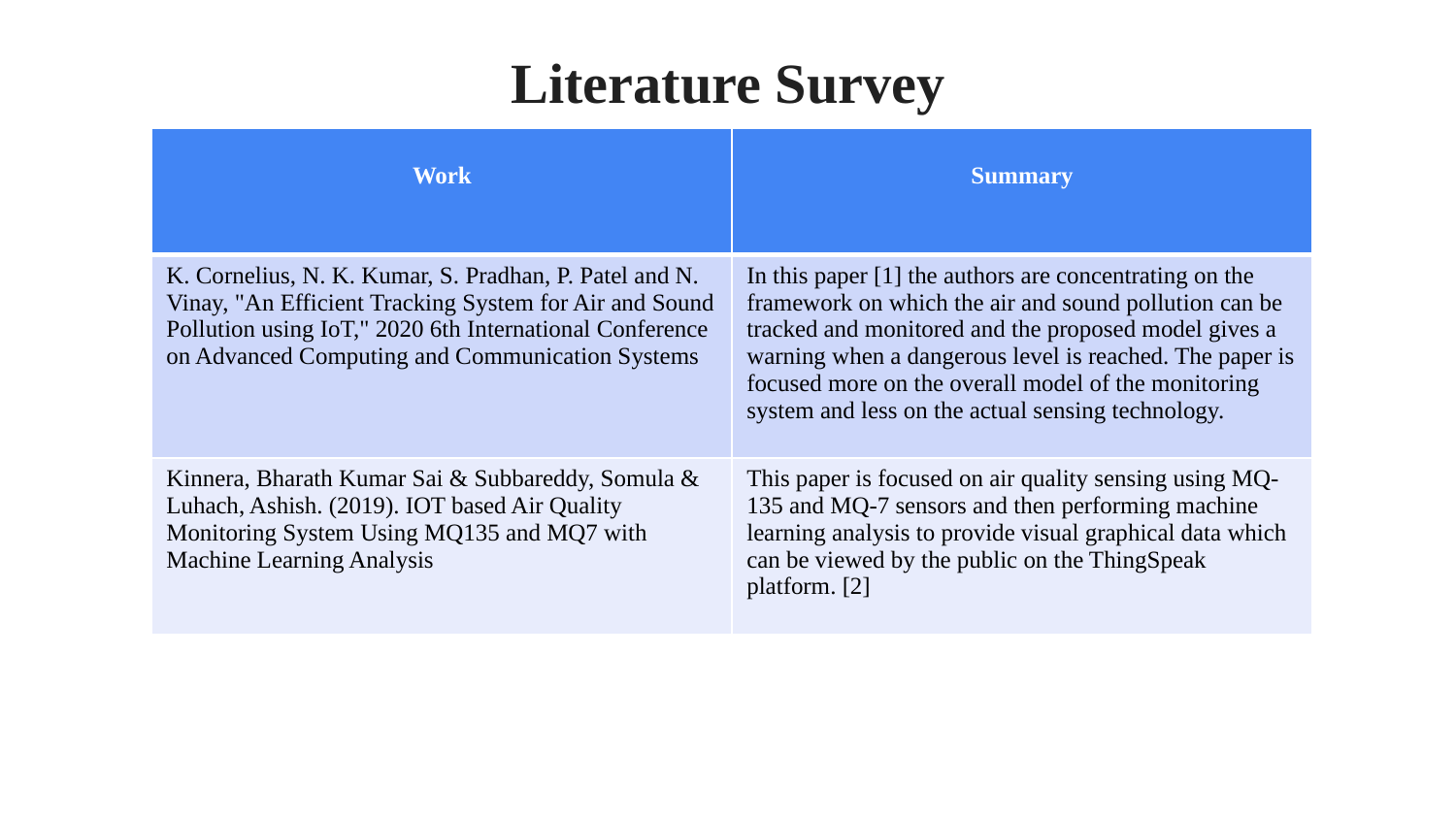

# Literature Survey
| Work | Summary |
| --- | --- |
| K. Cornelius, N. K. Kumar, S. Pradhan, P. Patel and N. Vinay, "An Efficient Tracking System for Air and Sound Pollution using IoT," 2020 6th International Conference on Advanced Computing and Communication Systems | In this paper [1] the authors are concentrating on the framework on which the air and sound pollution can be tracked and monitored and the proposed model gives a warning when a dangerous level is reached. The paper is focused more on the overall model of the monitoring system and less on the actual sensing technology. |
| Kinnera, Bharath Kumar Sai & Subbareddy, Somula & Luhach, Ashish. (2019). IOT based Air Quality Monitoring System Using MQ135 and MQ7 with Machine Learning Analysis | This paper is focused on air quality sensing using MQ-135 and MQ-7 sensors and then performing machine learning analysis to provide visual graphical data which can be viewed by the public on the ThingSpeak platform. [2] |